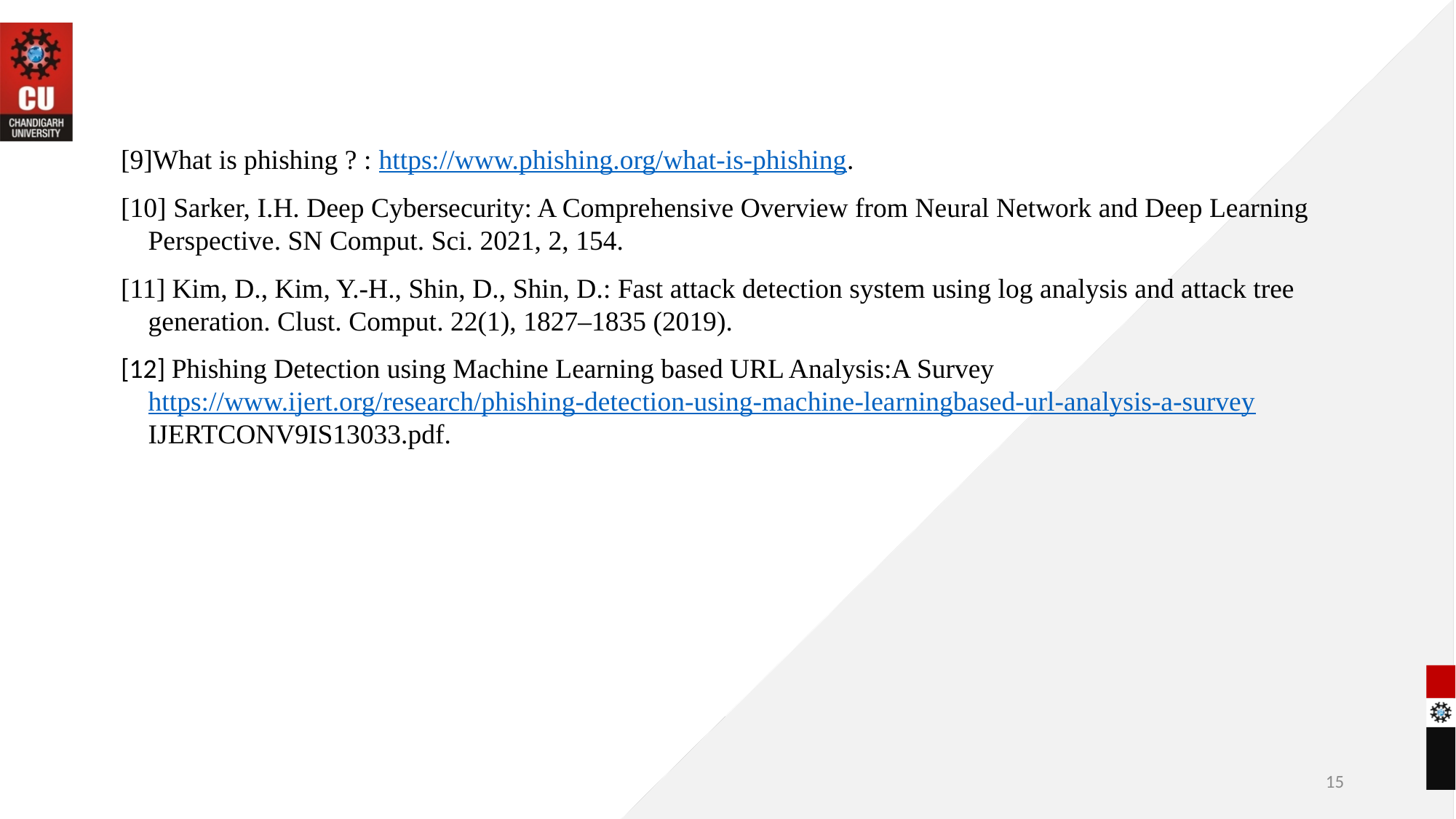

[9]What is phishing ? : https://www.phishing.org/what-is-phishing.
[10] Sarker, I.H. Deep Cybersecurity: A Comprehensive Overview from Neural Network and Deep Learning Perspective. SN Comput. Sci. 2021, 2, 154.
[11] Kim, D., Kim, Y.-H., Shin, D., Shin, D.: Fast attack detection system using log analysis and attack tree generation. Clust. Comput. 22(1), 1827–1835 (2019).
[12] Phishing Detection using Machine Learning based URL Analysis:A Survey https://www.ijert.org/research/phishing-detection-using-machine-learningbased-url-analysis-a-survey IJERTCONV9IS13033.pdf.
15